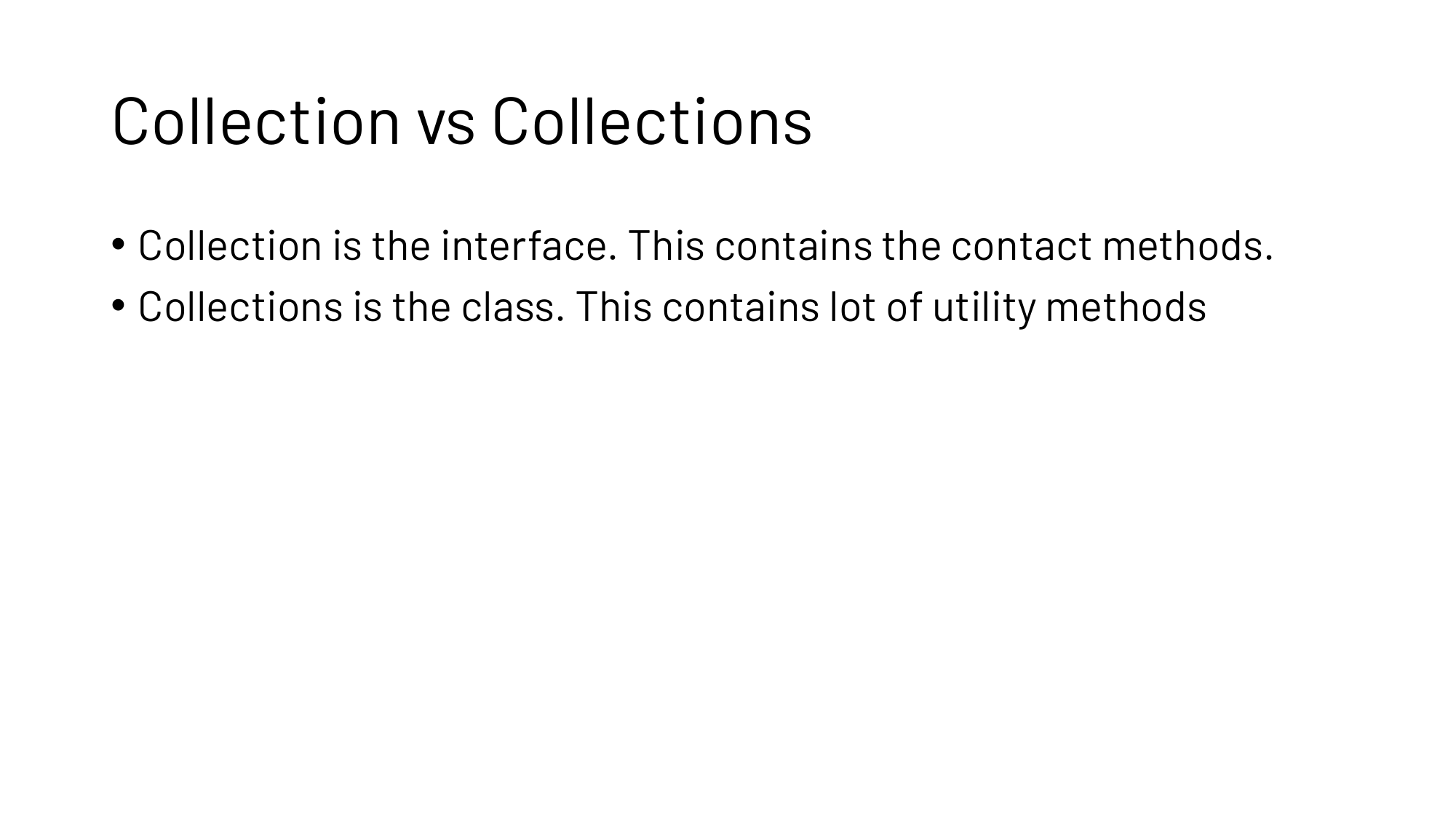

# Collection vs Collections
Collection is the interface. This contains the contact methods.
Collections is the class. This contains lot of utility methods